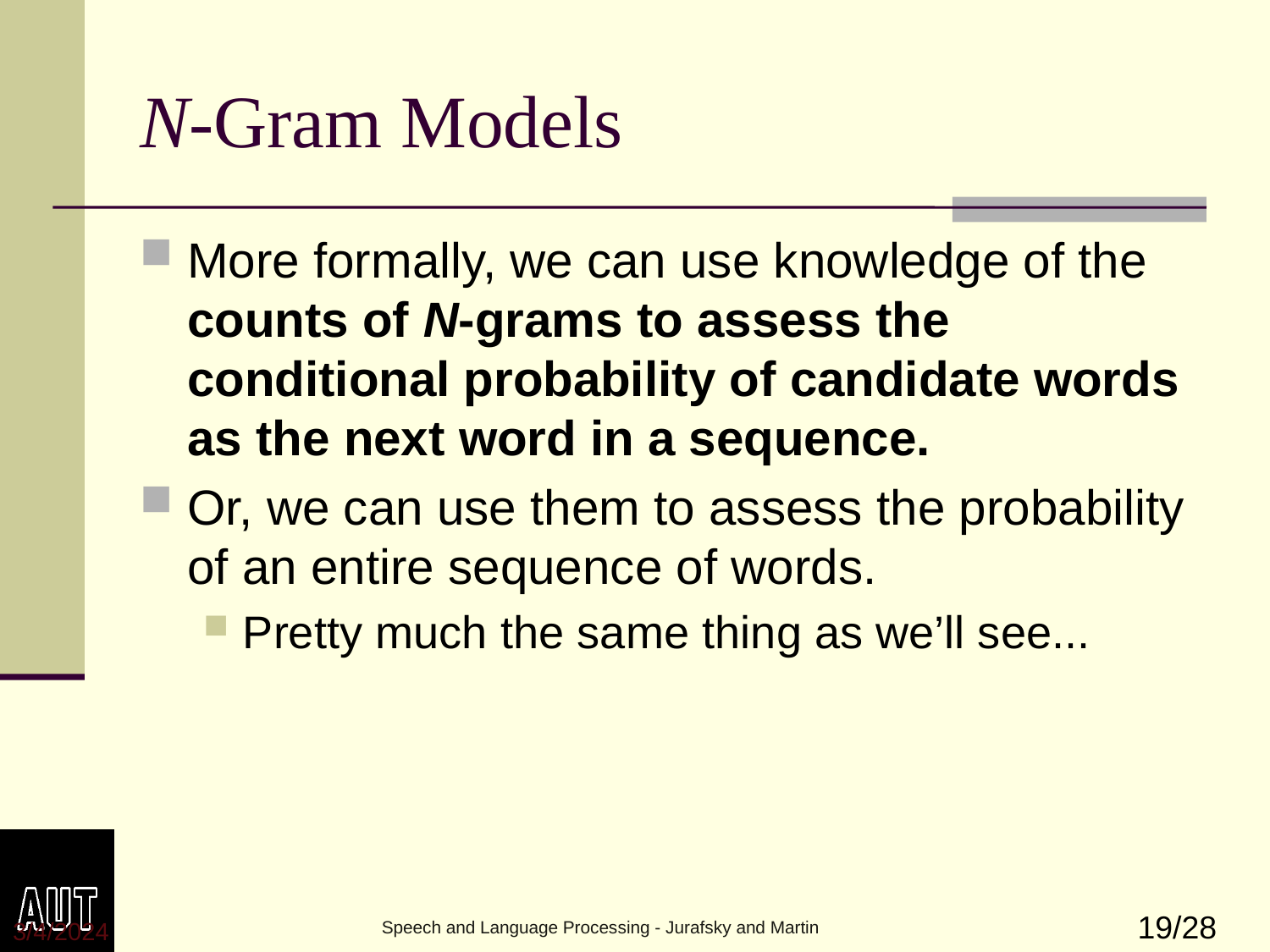

# N-Gram Models
More formally, we can use knowledge of the counts of N-grams to assess the conditional probability of candidate words as the next word in a sequence.
Or, we can use them to assess the probability of an entire sequence of words.
Pretty much the same thing as we’ll see...
3/4/2024
                                         Speech and Language Processing - Jurafsky and Martin